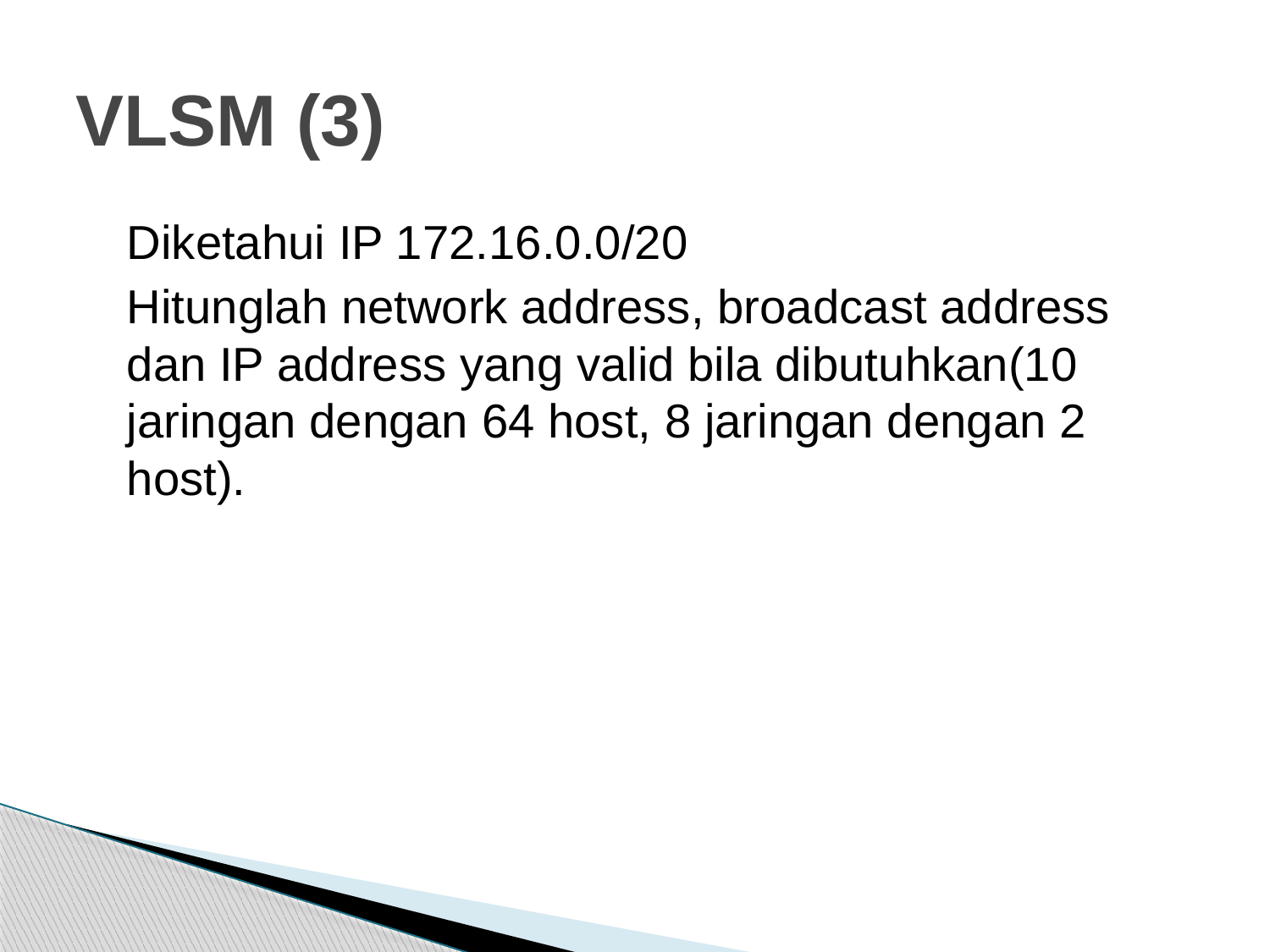

# VLSM (3)
	Diketahui IP 172.16.0.0/20
	Hitunglah network address, broadcast address dan IP address yang valid bila dibutuhkan(10 jaringan dengan 64 host, 8 jaringan dengan 2 host).